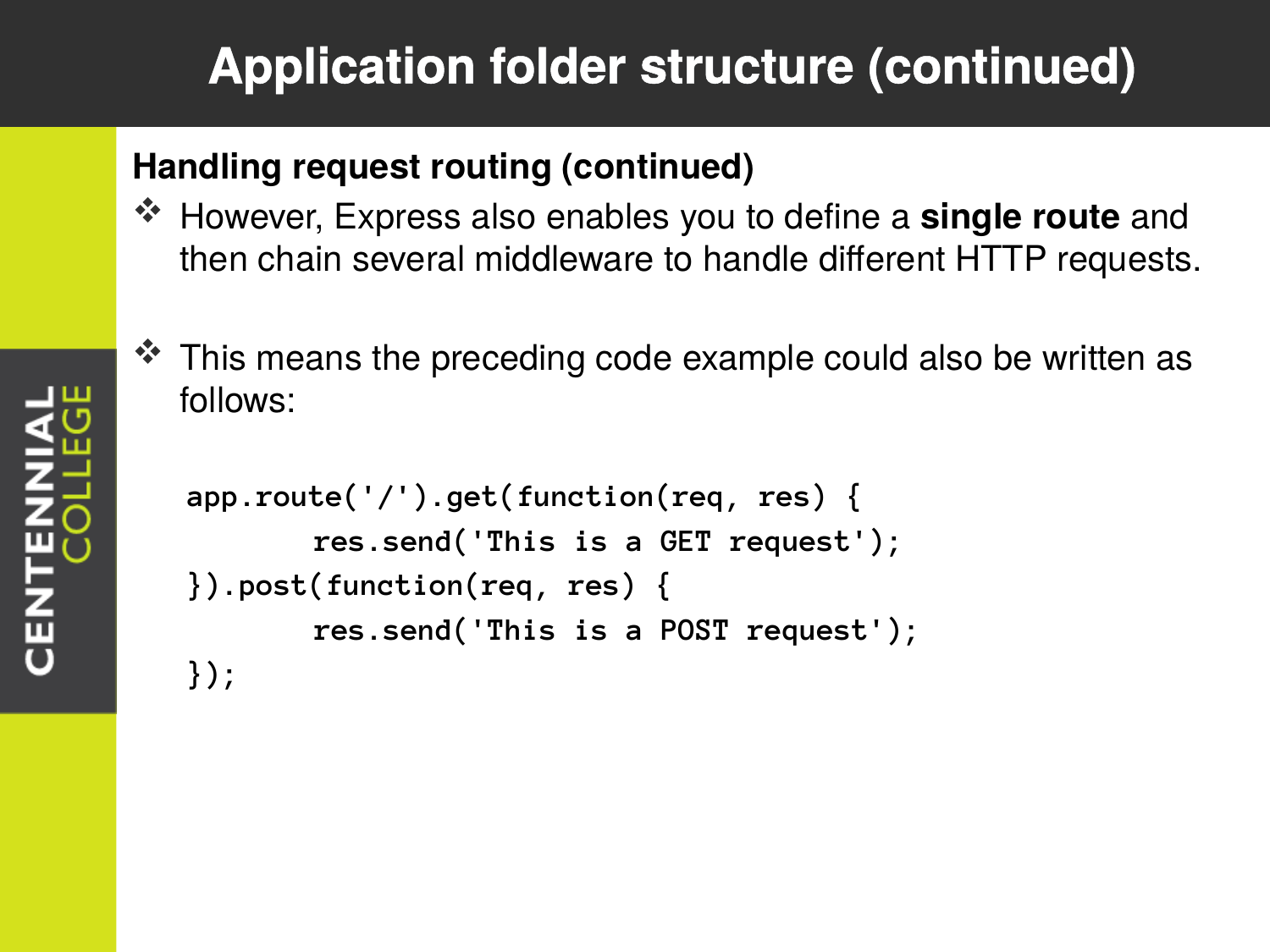

# Application folder structure (continued)
Handling request routing (continued)
However, Express also enables you to define a single route and then chain several middleware to handle different HTTP requests.

This means the preceding code example could also be written as follows:

app.route('/').get(function(req, res) {
	res.send('This is a GET request');
}).post(function(req, res) {
	res.send('This is a POST request');
});